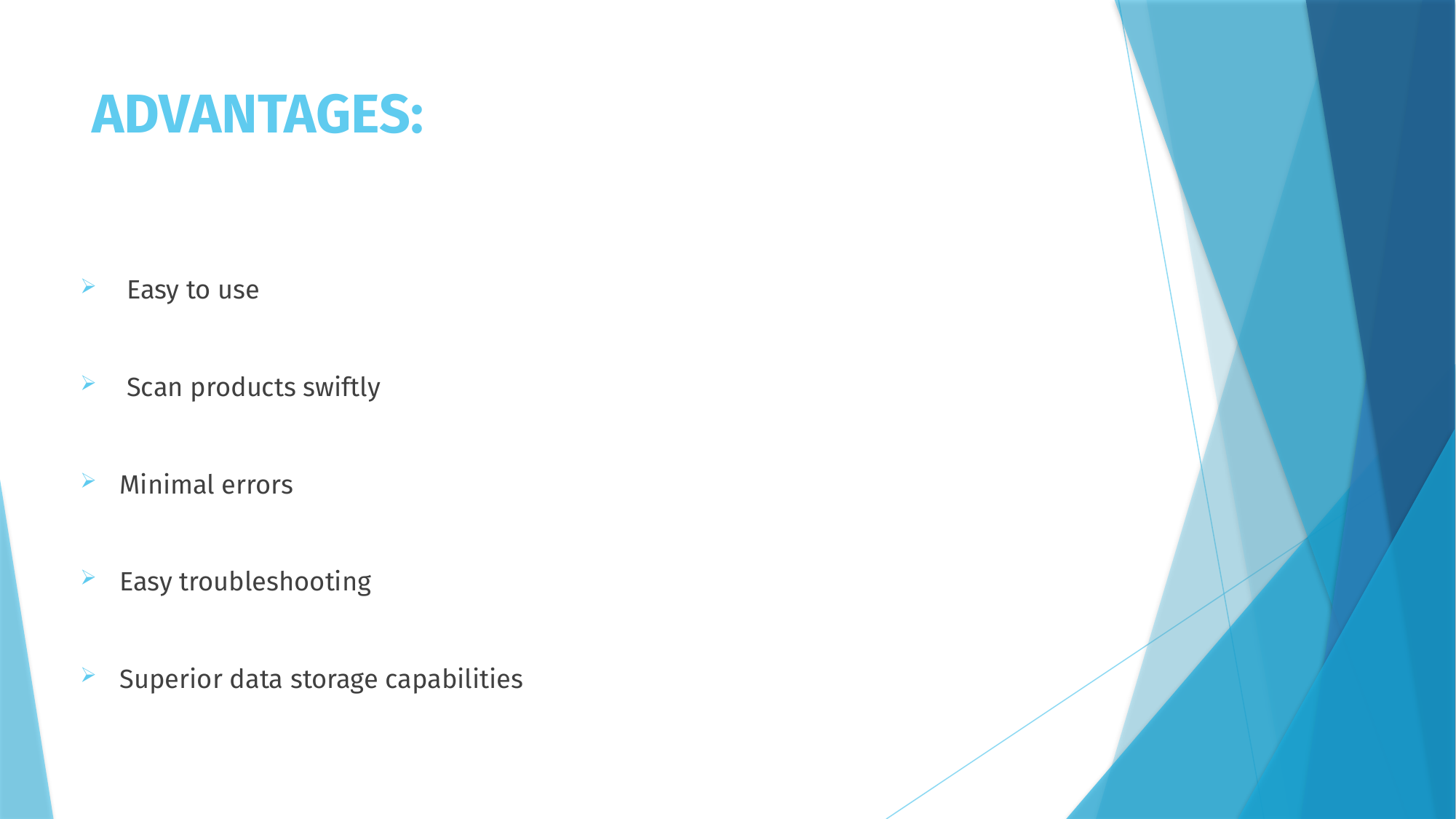

# ADVANTAGES:
 Easy to use

 Scan products swiftly

Minimal errors

Easy troubleshooting

Superior data storage capabilities